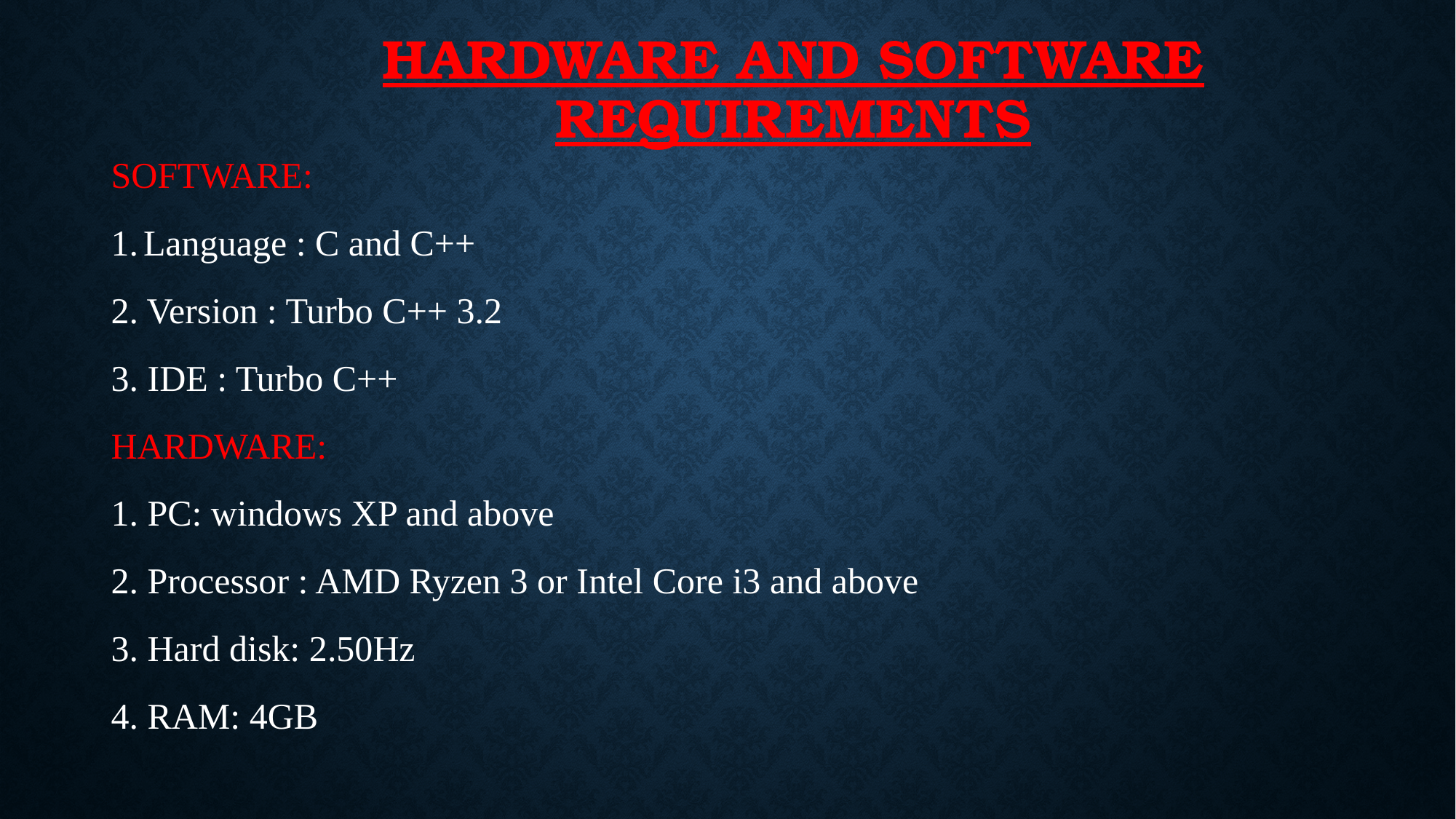

# HARDWARE AND SOFTWARE REQUIREMENTS
SOFTWARE:
1. Language : C and C++
2. Version : Turbo C++ 3.2
3. IDE : Turbo C++
HARDWARE:
1. PC: windows XP and above
2. Processor : AMD Ryzen 3 or Intel Core i3 and above
3. Hard disk: 2.50Hz
4. RAM: 4GB